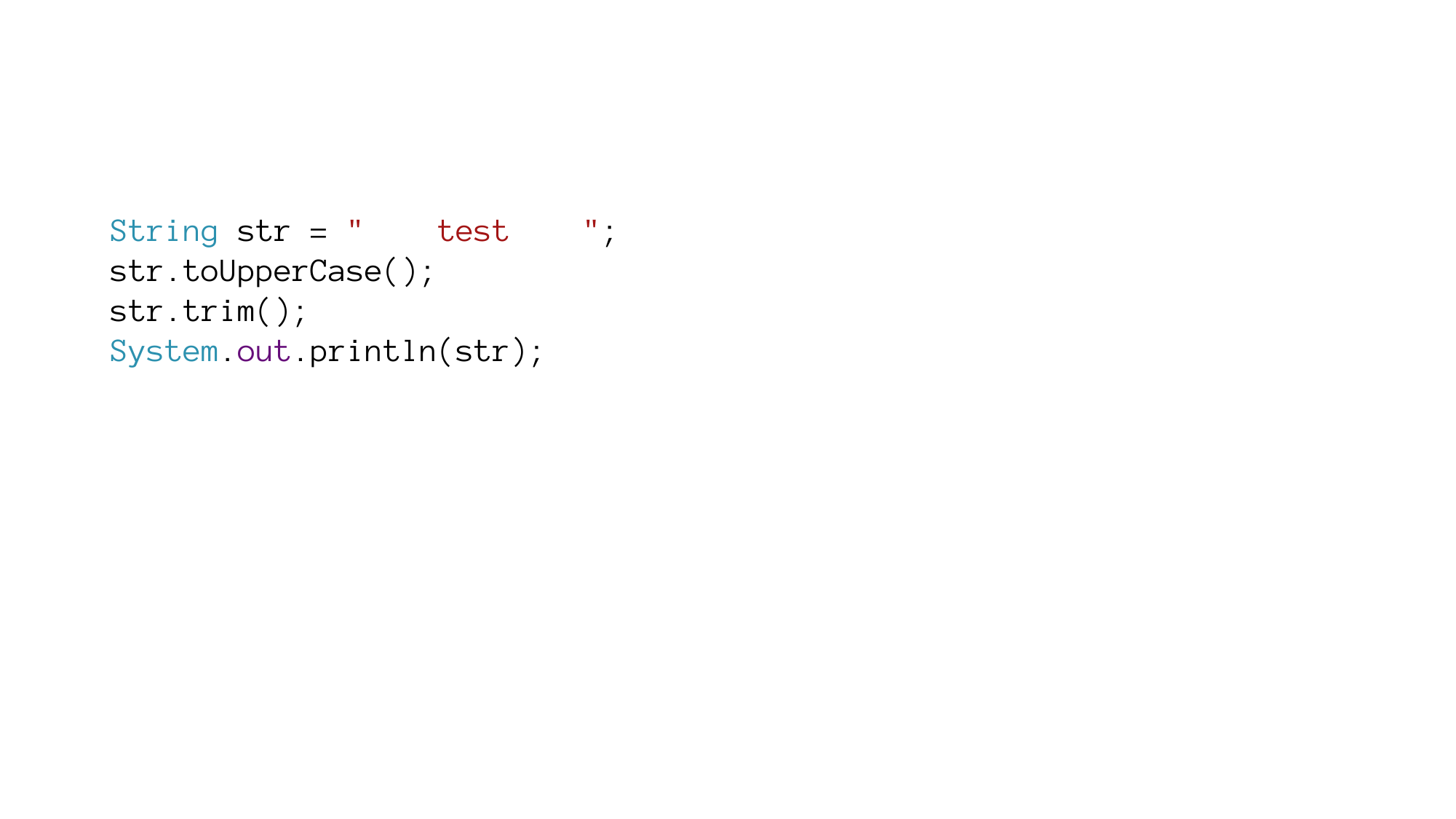

# Immutability
String str = "    test    ";
str.toUpperCase();
str.trim();
System.out.println(str);